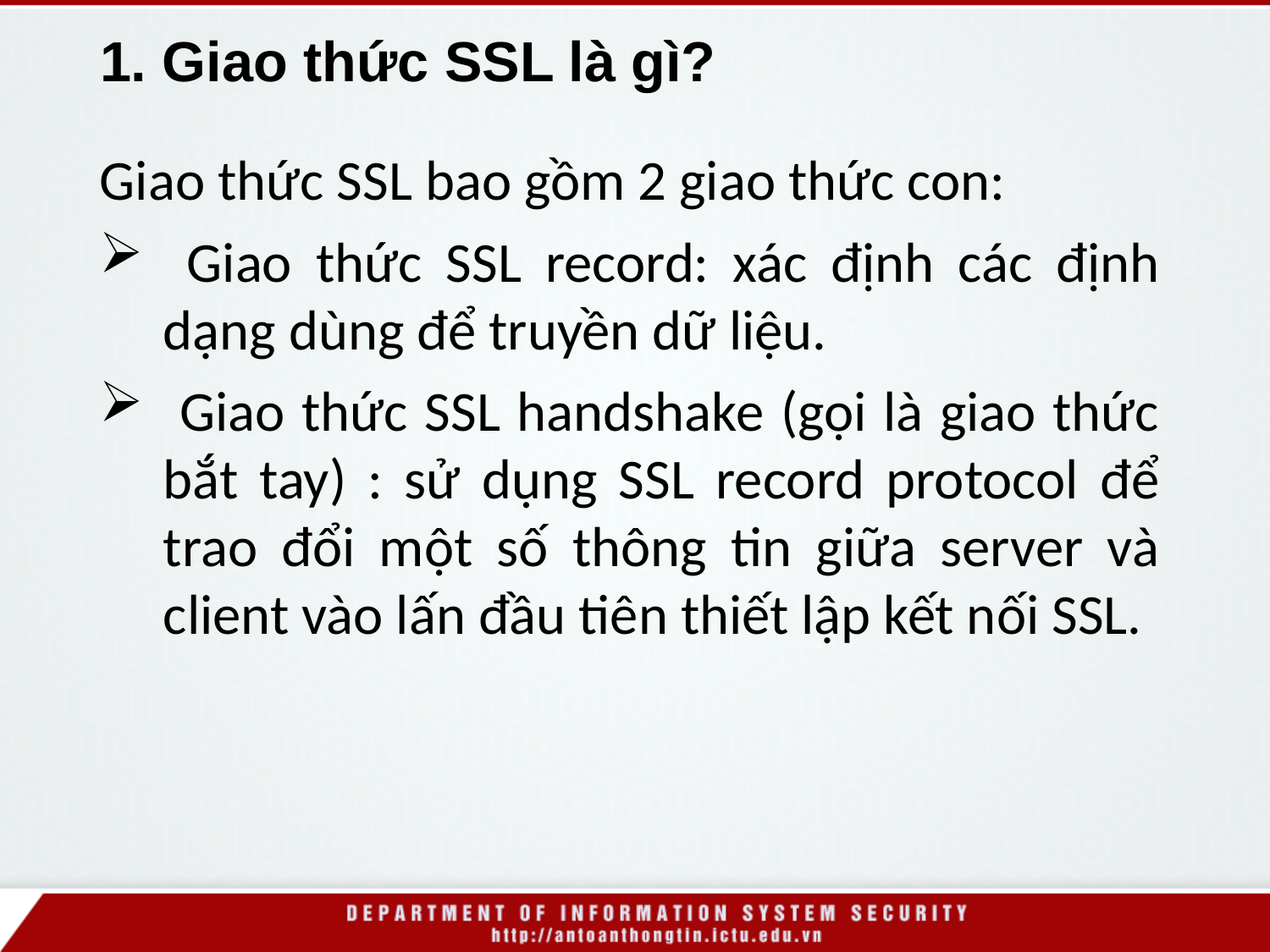

# 1. Giao thức SSL là gì?
Giao thức SSL bao gồm 2 giao thức con:
 Giao thức SSL record: xác định các định dạng dùng để truyền dữ liệu.
 Giao thức SSL handshake (gọi là giao thức bắt tay) : sử dụng SSL record protocol để trao đổi một số thông tin giữa server và client vào lấn đầu tiên thiết lập kết nối SSL.